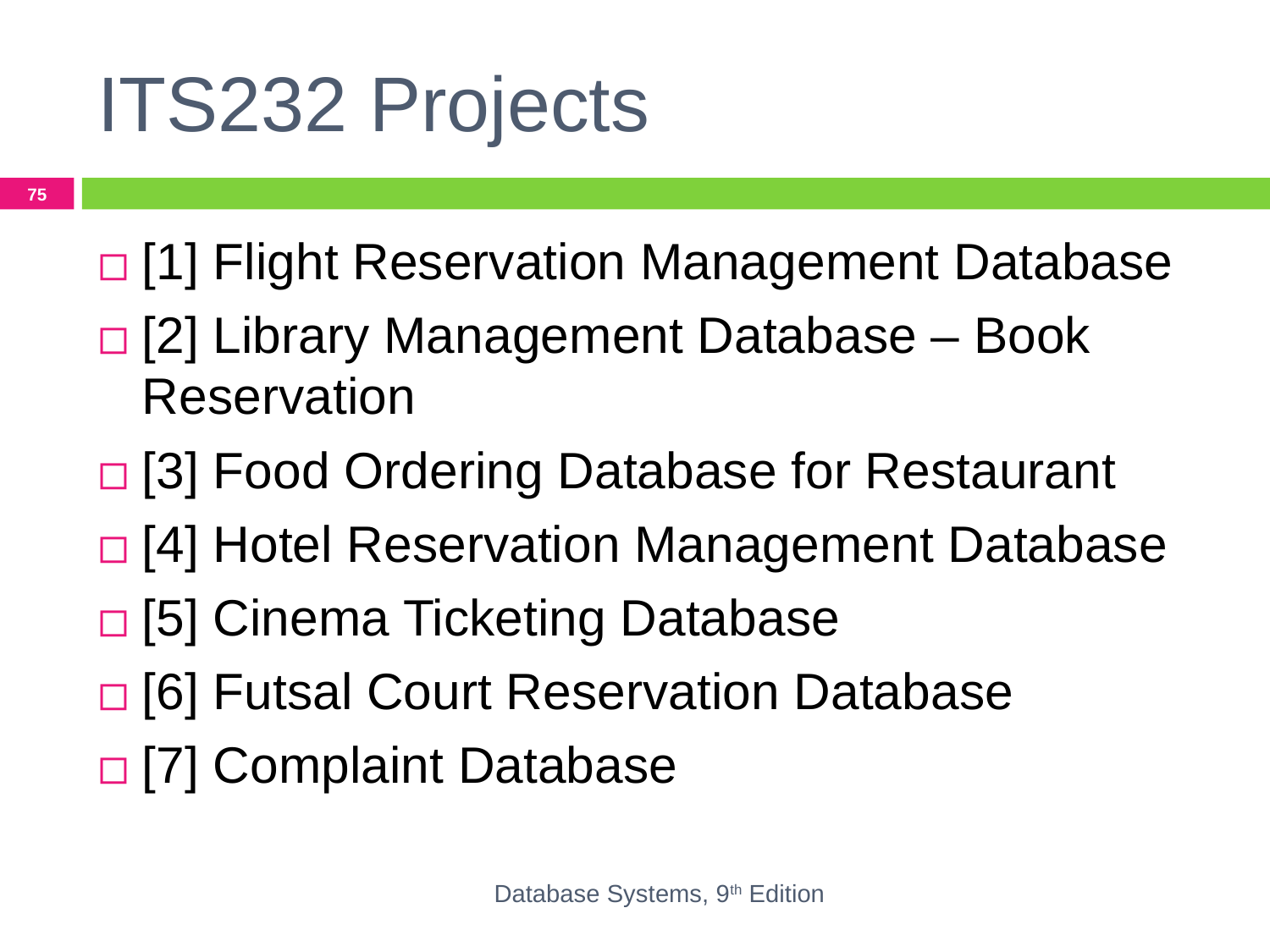

# ITS232 Projects
75
[1] Flight Reservation Management Database
[2] Library Management Database – Book Reservation
[3] Food Ordering Database for Restaurant
[4] Hotel Reservation Management Database
[5] Cinema Ticketing Database
[6] Futsal Court Reservation Database
[7] Complaint Database
Database Systems, 9th Edition